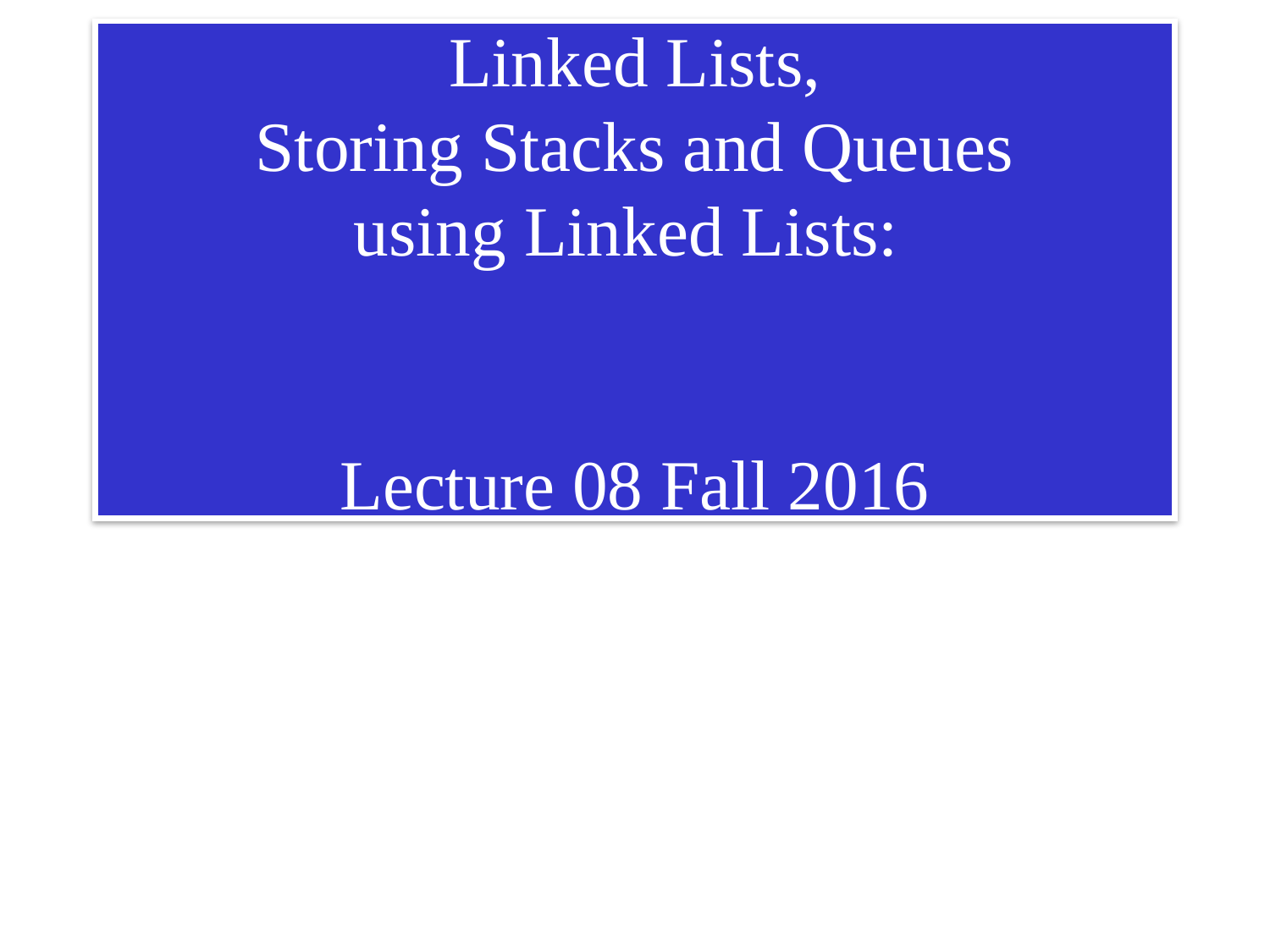

# Linked Lists, Storing Stacks and Queues using Linked Lists: Lecture 08 Fall 2016